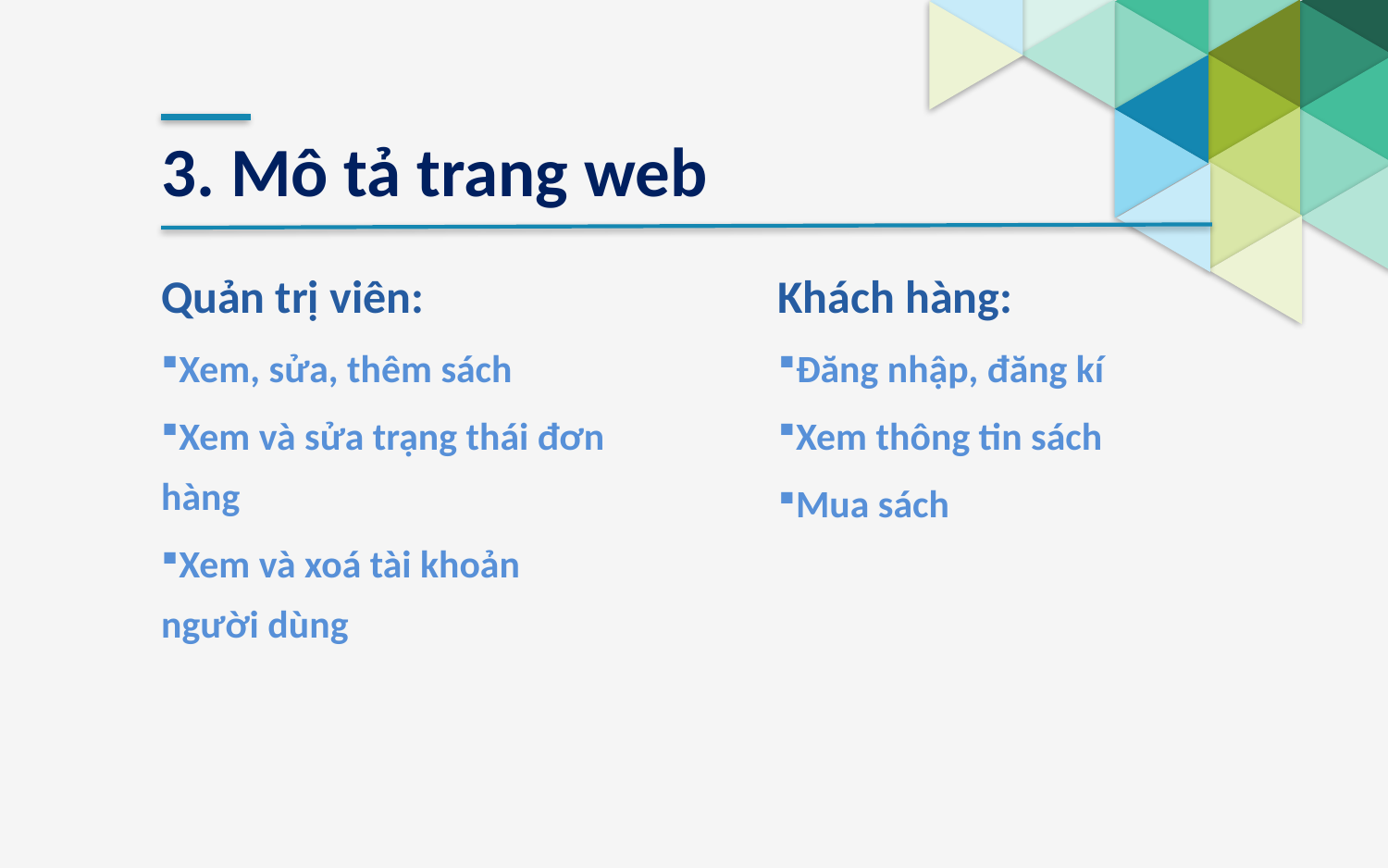

3. Mô tả trang web
Quản trị viên:
Xem, sửa, thêm sách
Xem và sửa trạng thái đơn hàng
Xem và xoá tài khoản người dùng

Khách hàng:
Đăng nhập, đăng kí
Xem thông tin sách
Mua sách